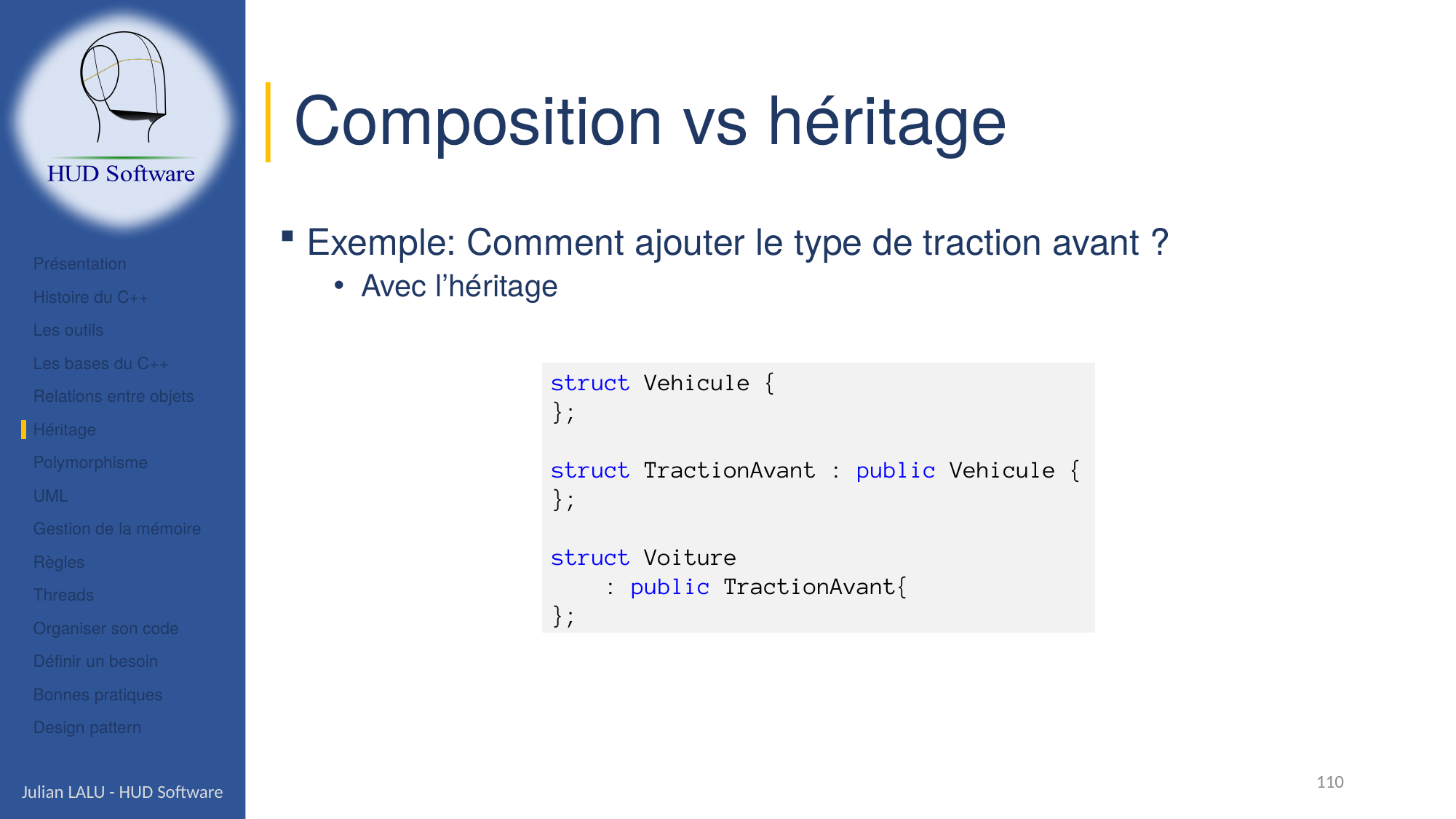

# Composition vs héritage
Exemple: Comment ajouter le type de traction avant ?
Avec l’héritage
Présentation
Histoire du C++
Les outils
Les bases du C++
Relations entre objets
Héritage
Polymorphisme
UML
Gestion de la mémoire
Règles
Threads
Organiser son code
Définir un besoin
Bonnes pratiques
Design pattern
struct Vehicule {
};

struct TractionAvant : public Vehicule {
};
struct Voiture
    : public TractionAvant{
};
110